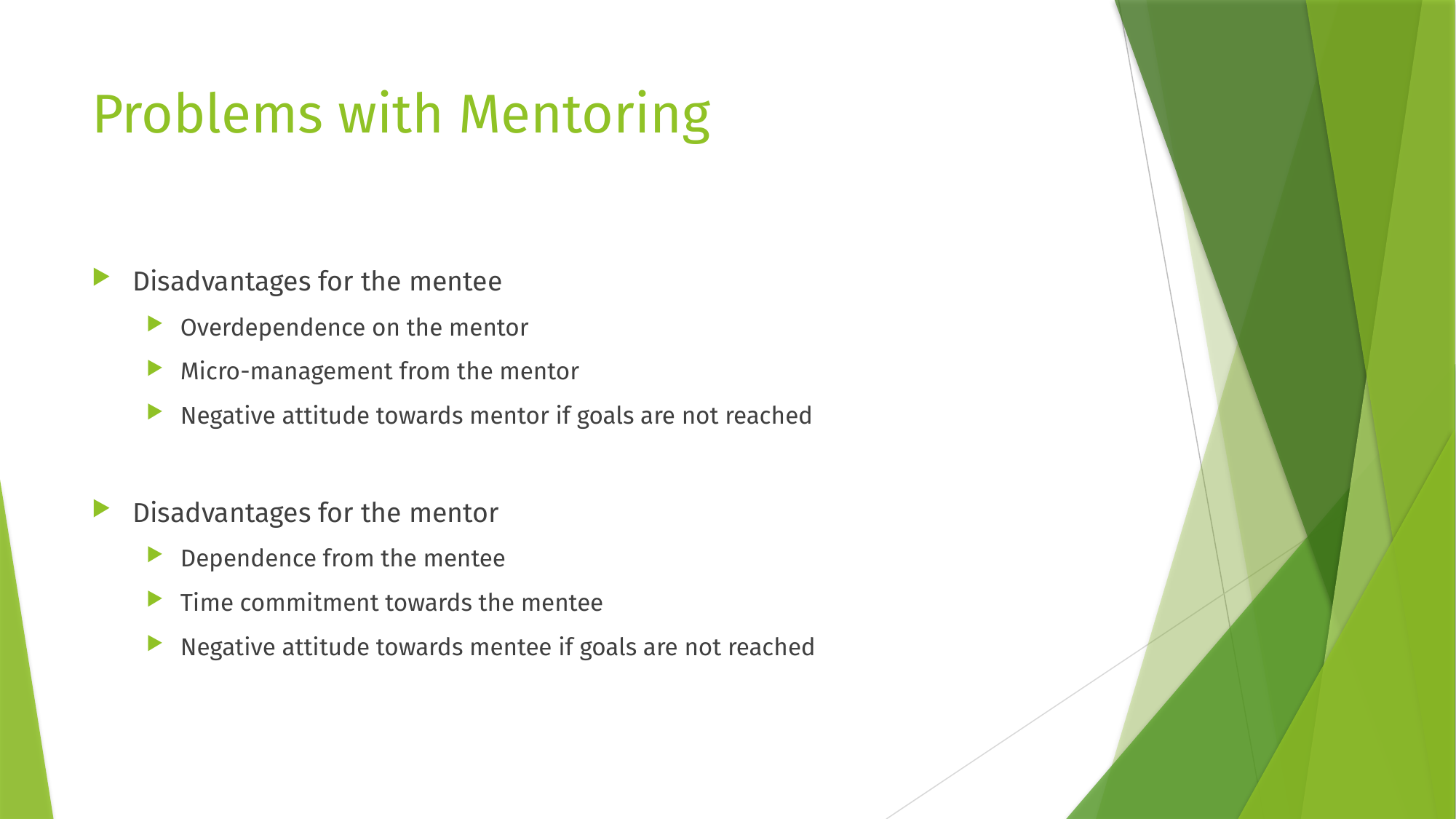

# Problems with Mentoring
Disadvantages for the mentee
Overdependence on the mentor
Micro-management from the mentor
Negative attitude towards mentor if goals are not reached

Disadvantages for the mentor
Dependence from the mentee
Time commitment towards the mentee
Negative attitude towards mentee if goals are not reached